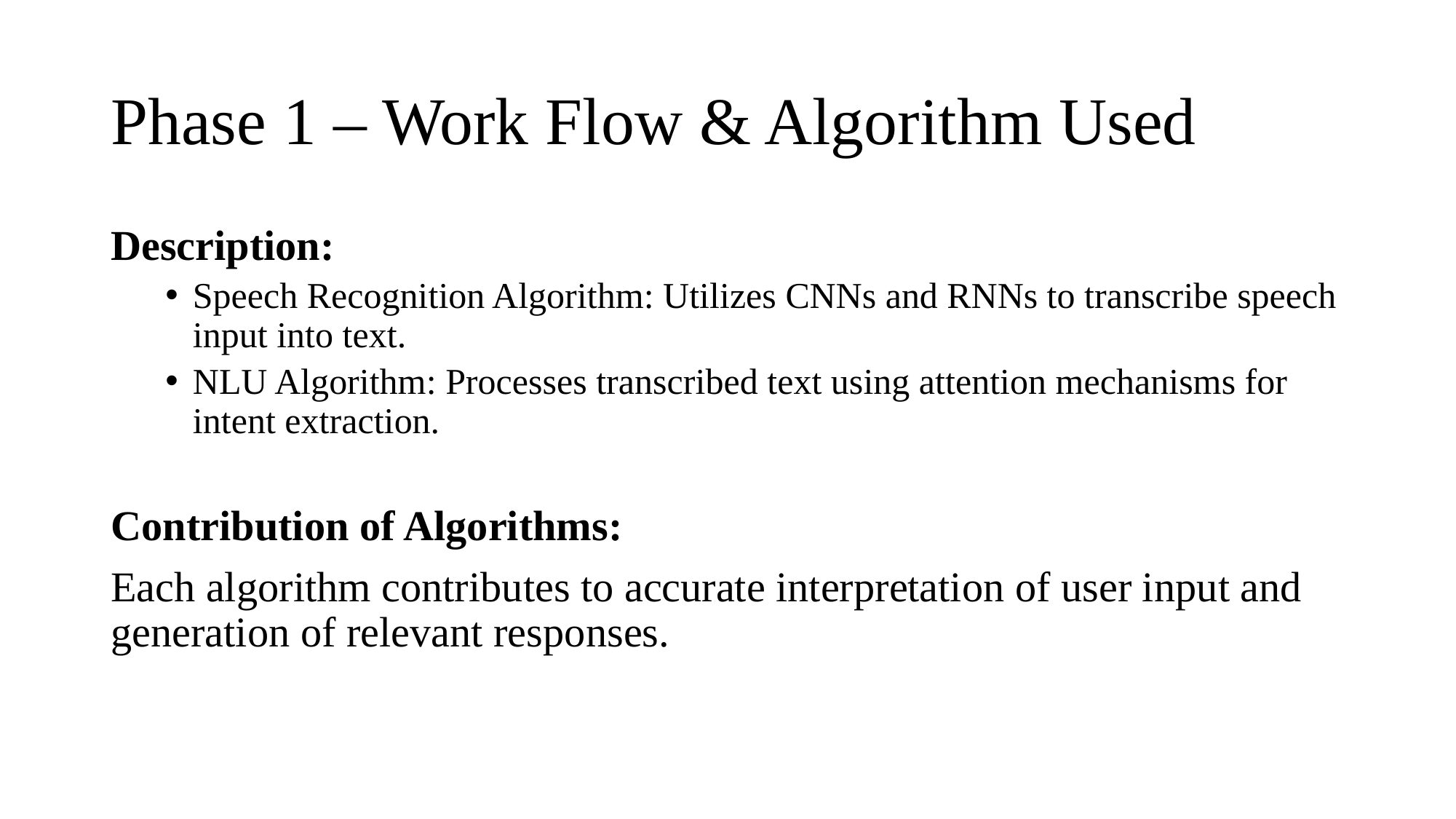

# Phase 1 – Work Flow & Algorithm Used
Description:
Speech Recognition Algorithm: Utilizes CNNs and RNNs to transcribe speech input into text.
NLU Algorithm: Processes transcribed text using attention mechanisms for intent extraction.

Contribution of Algorithms:
Each algorithm contributes to accurate interpretation of user input and generation of relevant responses.